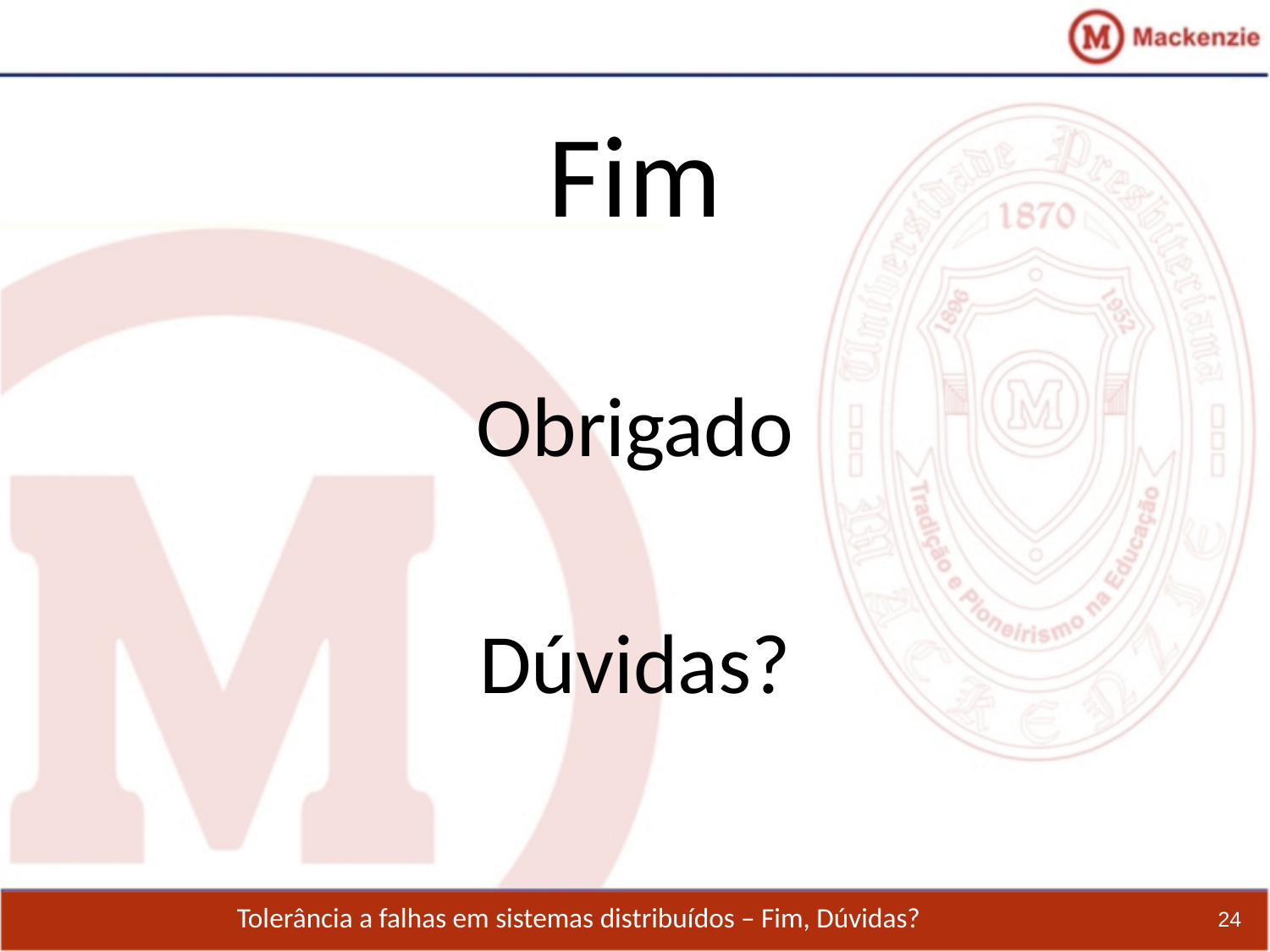

# Fim

Obrigado

Dúvidas?
Tolerância a falhas em sistemas distribuídos – Fim, Dúvidas?

24